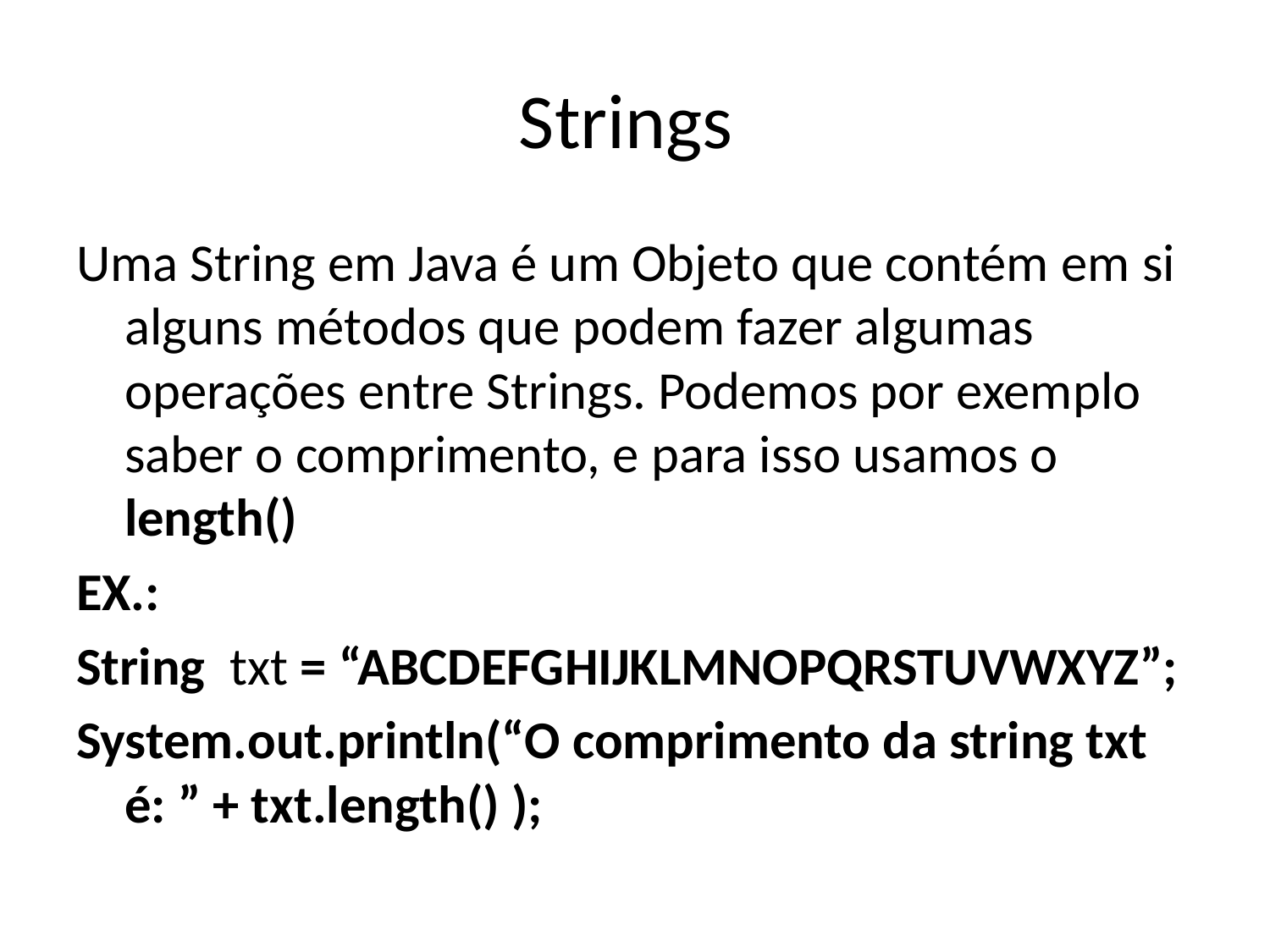

# Strings
Uma String em Java é um Objeto que contém em si alguns métodos que podem fazer algumas operações entre Strings. Podemos por exemplo saber o comprimento, e para isso usamos o length()
EX.:
String  txt = “ABCDEFGHIJKLMNOPQRSTUVWXYZ”;
System.out.println(“O comprimento da string txt é: ” + txt.length() );